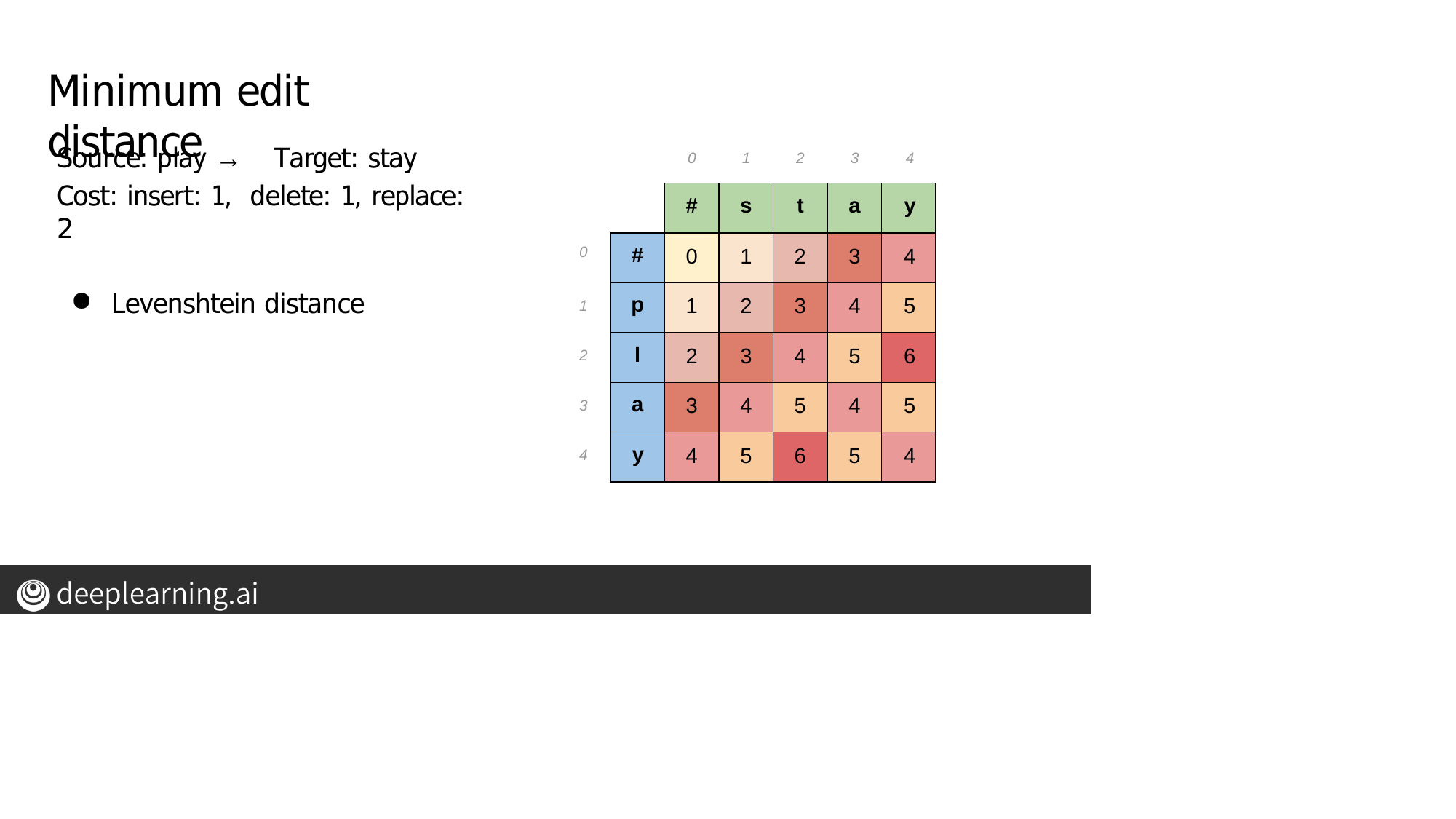

# Minimum edit distance
Source: play → Target: stay
Cost: insert: 1,  delete: 1, replace: 2

Levenshtein distance
|  |  | 0 | 1 | 2 | 3 | 4 |
| --- | --- | --- | --- | --- | --- | --- |
|  |  | # | s | t | a | y |
| 0 | # | 0 | 1 | 2 | 3 | 4 |
| 1 | p | 1 | 2 | 3 | 4 | 5 |
| 2 | l | 2 | 3 | 4 | 5 | 6 |
| 3 | a | 3 | 4 | 5 | 4 | 5 |
| 4 | y | 4 | 5 | 6 | 5 | 4 |